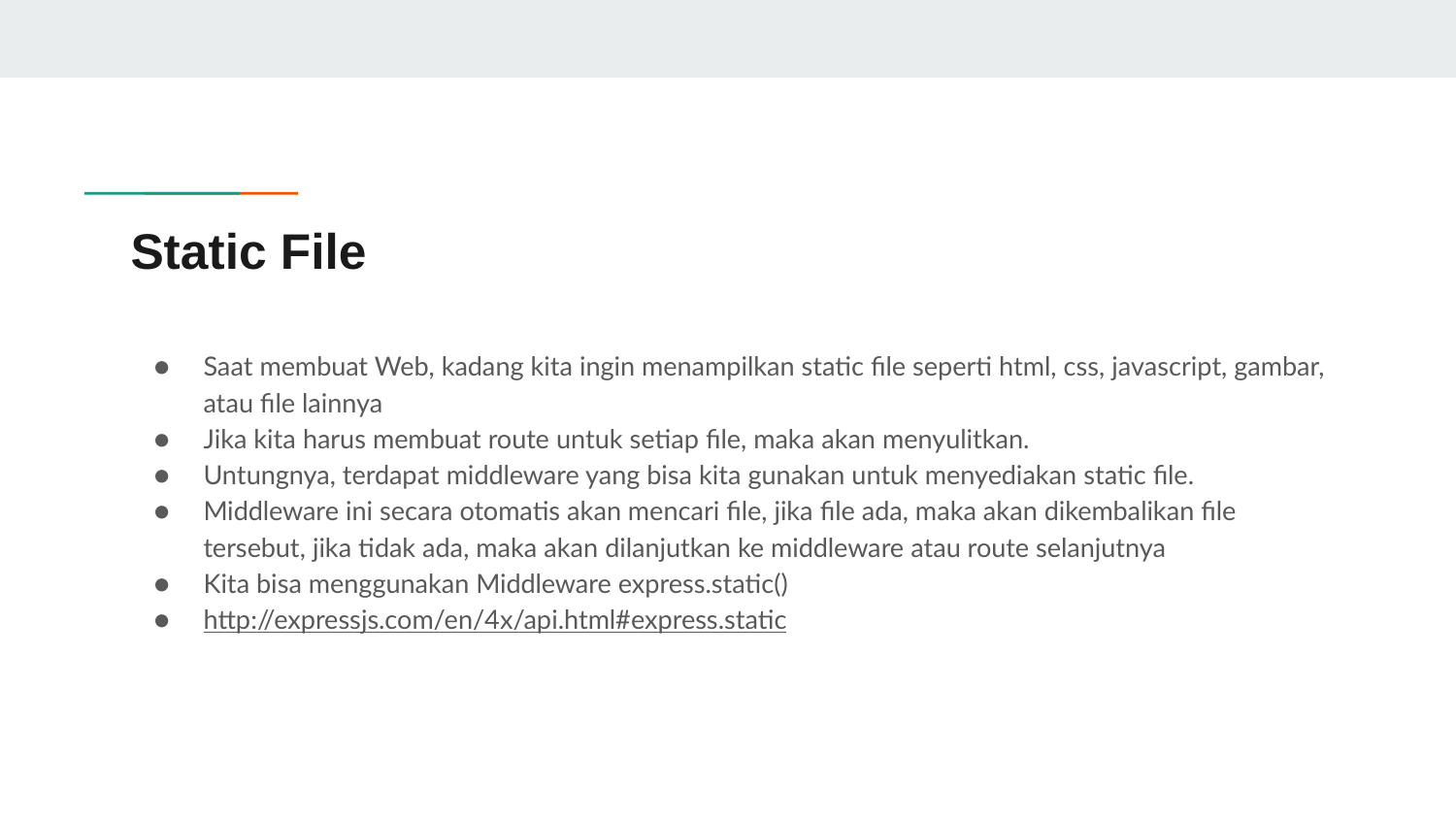

# Static File
Saat membuat Web, kadang kita ingin menampilkan static file seperti html, css, javascript, gambar, atau file lainnya
Jika kita harus membuat route untuk setiap file, maka akan menyulitkan.
Untungnya, terdapat middleware yang bisa kita gunakan untuk menyediakan static file.
Middleware ini secara otomatis akan mencari file, jika file ada, maka akan dikembalikan file tersebut, jika tidak ada, maka akan dilanjutkan ke middleware atau route selanjutnya
Kita bisa menggunakan Middleware express.static()
http://expressjs.com/en/4x/api.html#express.static